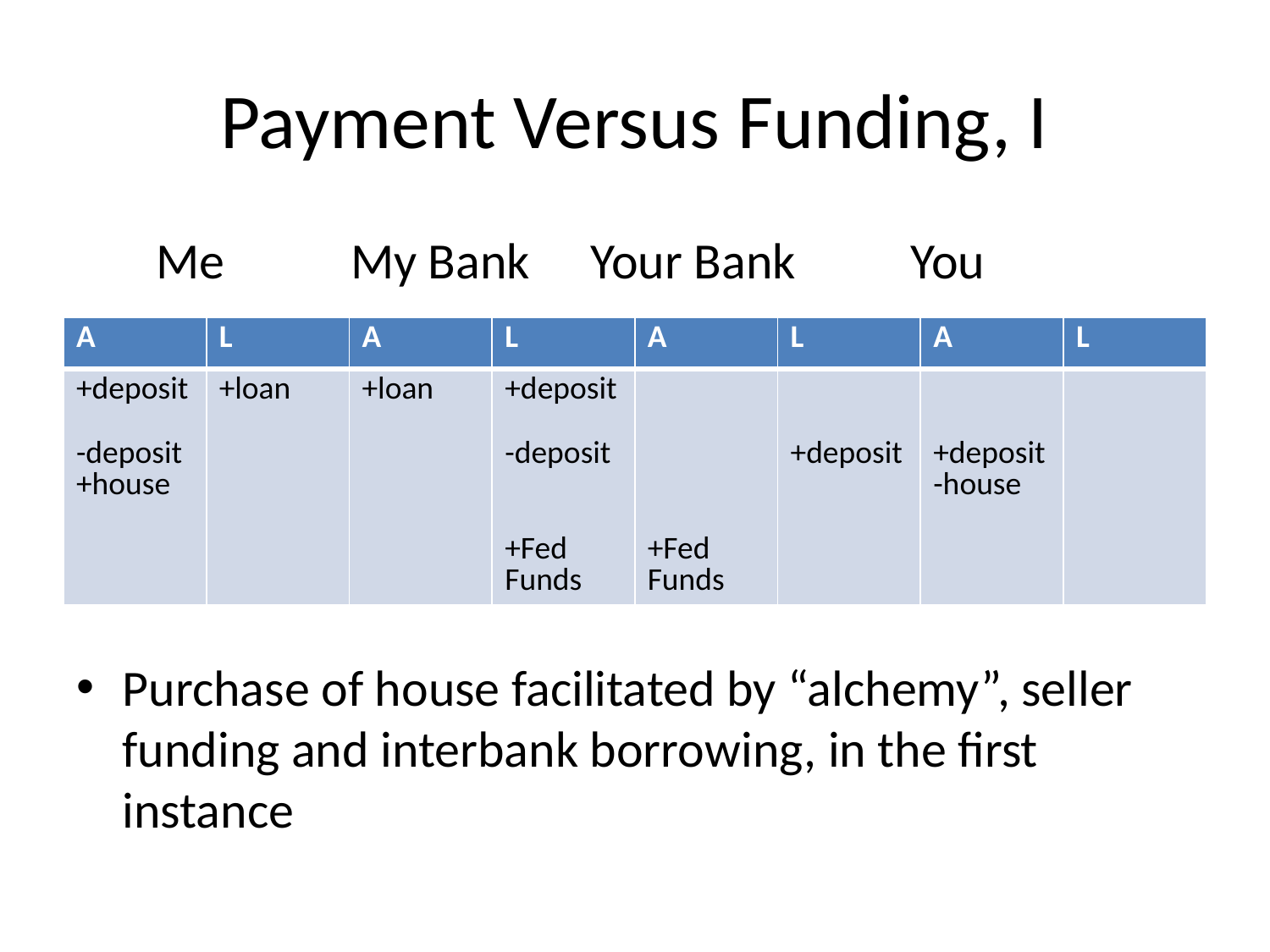

# Payment Versus Funding, I
       Me	    My Bank	     Your Bank	   You

Purchase of house facilitated by “alchemy”, seller funding and interbank borrowing, in the first instance

| A | L | A | L | A | L | A | L |
| --- | --- | --- | --- | --- | --- | --- | --- |
| +deposit -deposit +house | +loan | +loan | +deposit -deposit +Fed Funds | +Fed Funds | +deposit | +deposit -house |  |